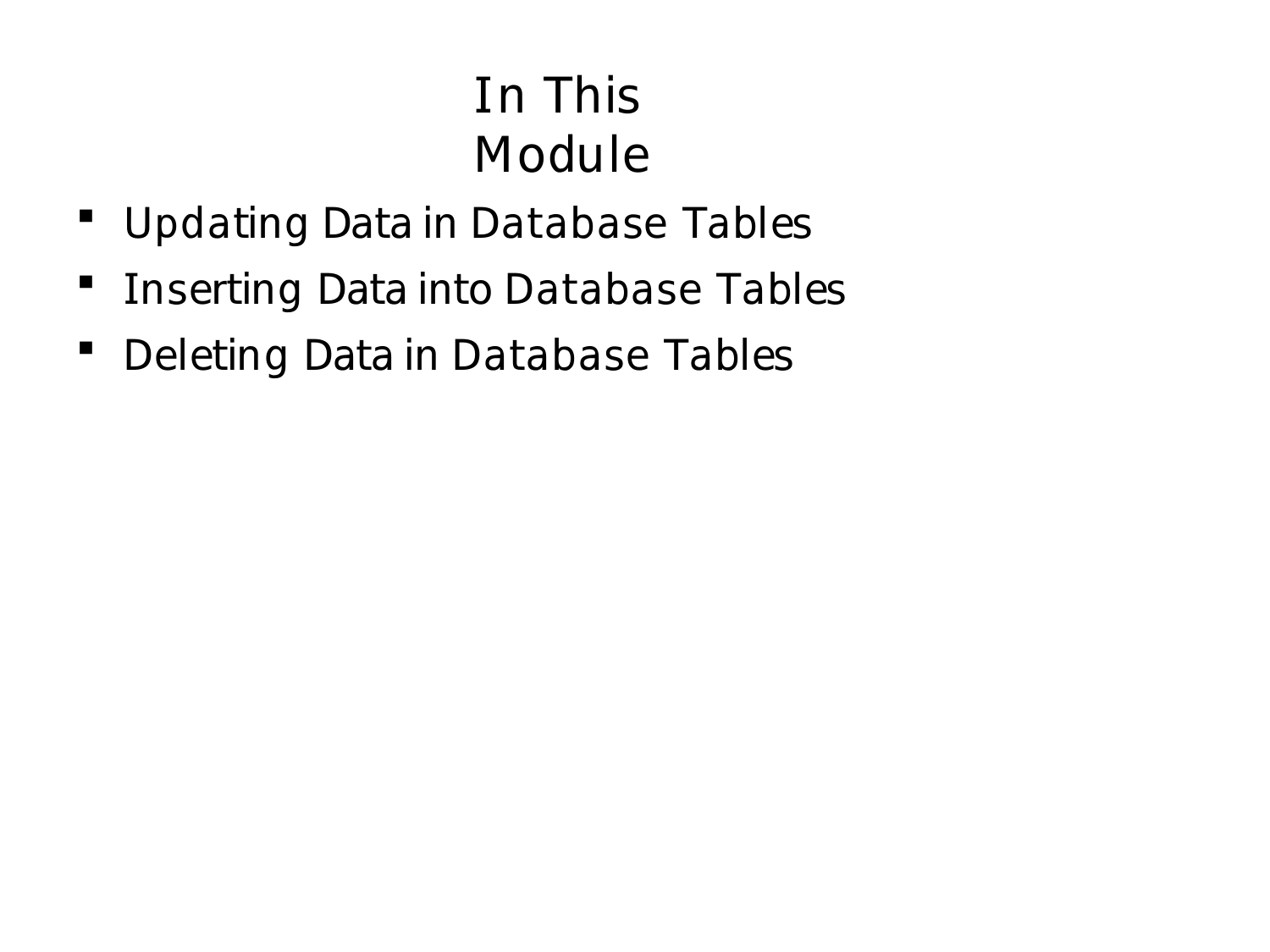

# In This Module
Updating Data in Database Tables
Inserting Data into Database Tables
Deleting Data in Database Tables
3